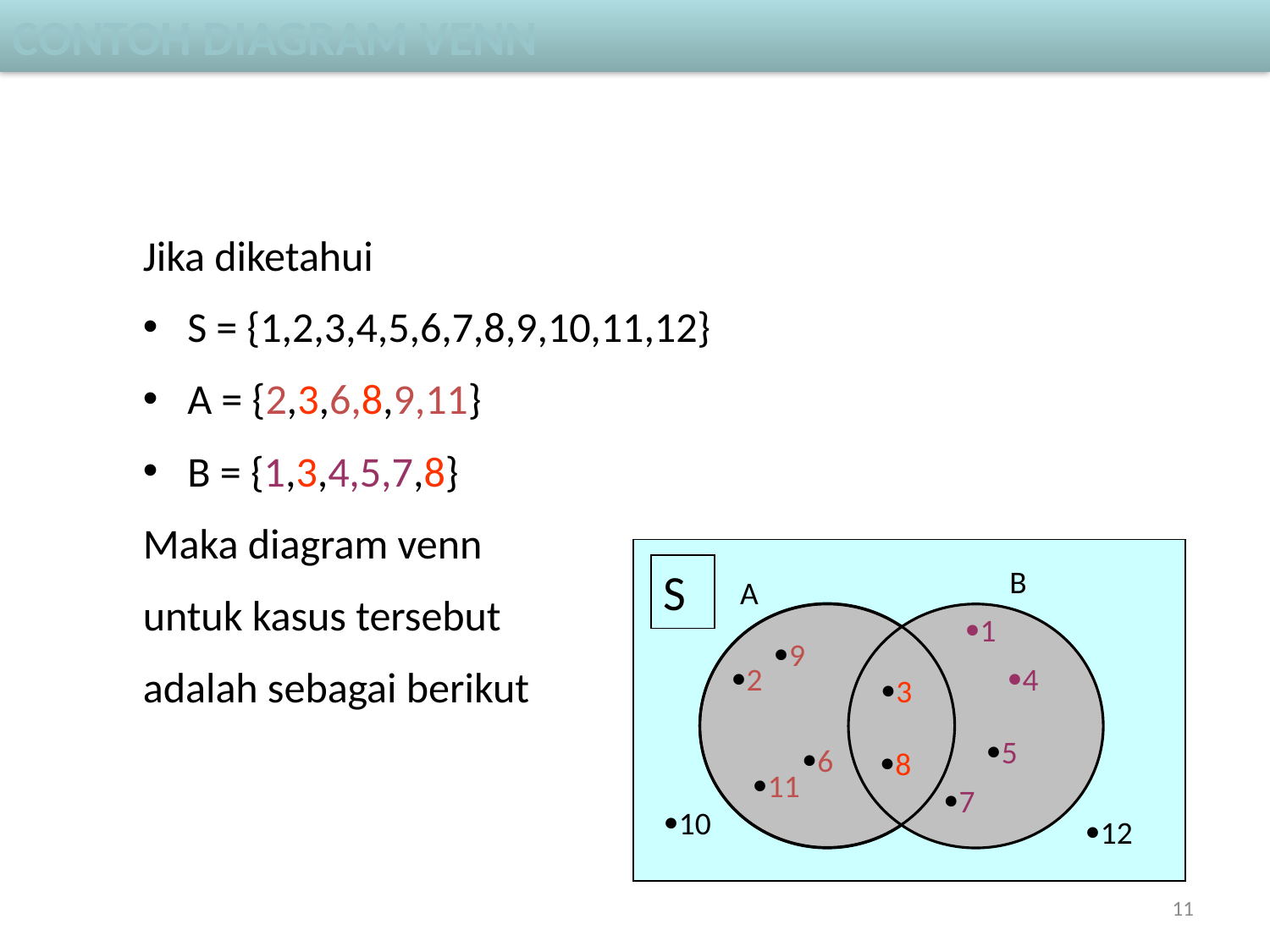

Contoh diagram venn
Jika diketahui
S = {1,2,3,4,5,6,7,8,9,10,11,12}
A = {2,3,6,8,9,11}
B = {1,3,4,5,7,8}
Maka diagram venn
untuk kasus tersebut
adalah sebagai berikut

S
B
A

•1
•9
•2
•4
•3
•5
•6
•8
•11
•7
•10
•12
11